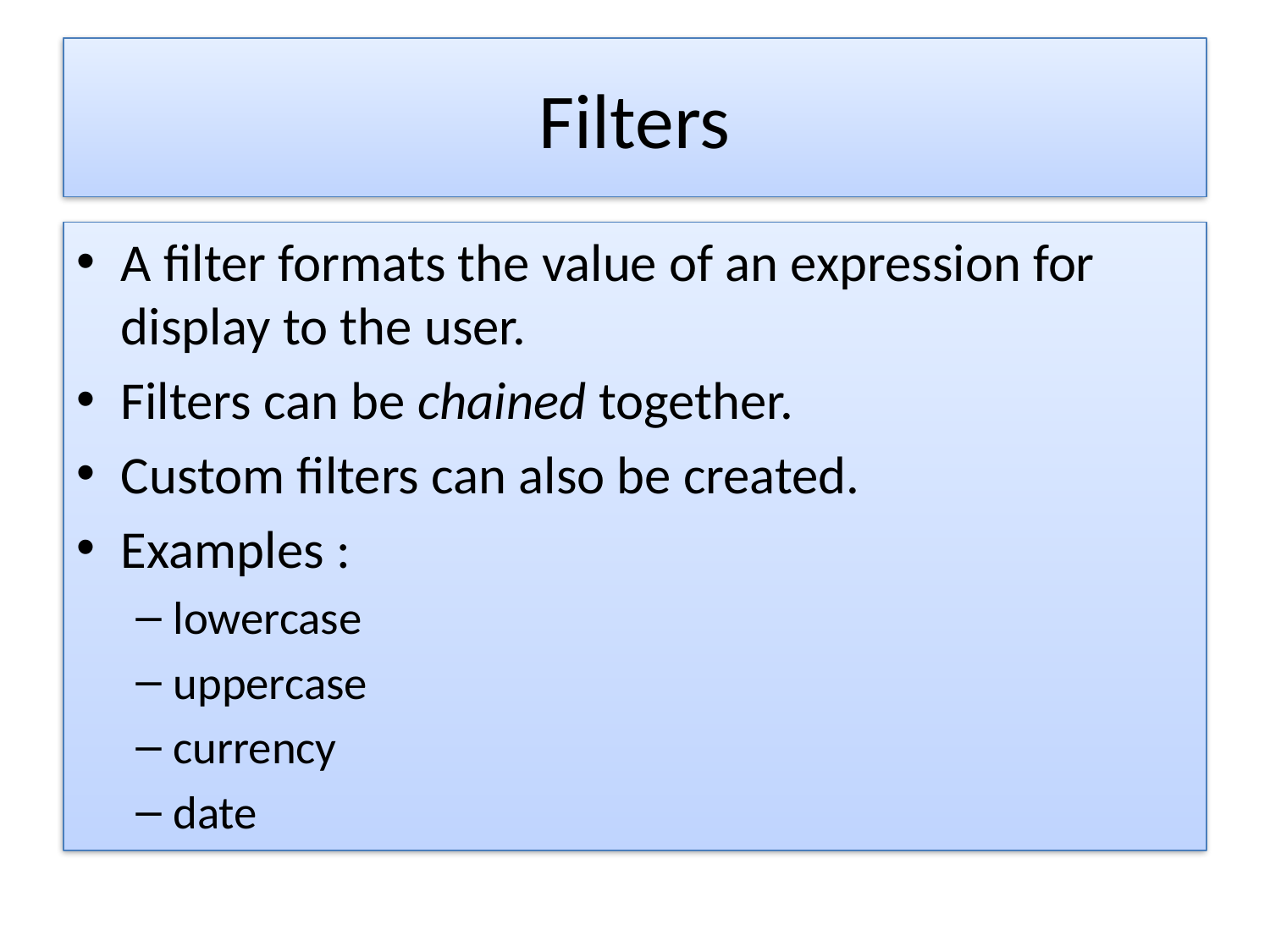

# Filters
A filter formats the value of an expression for display to the user.
Filters can be chained together.
Custom filters can also be created.
Examples :
lowercase
uppercase
currency
date